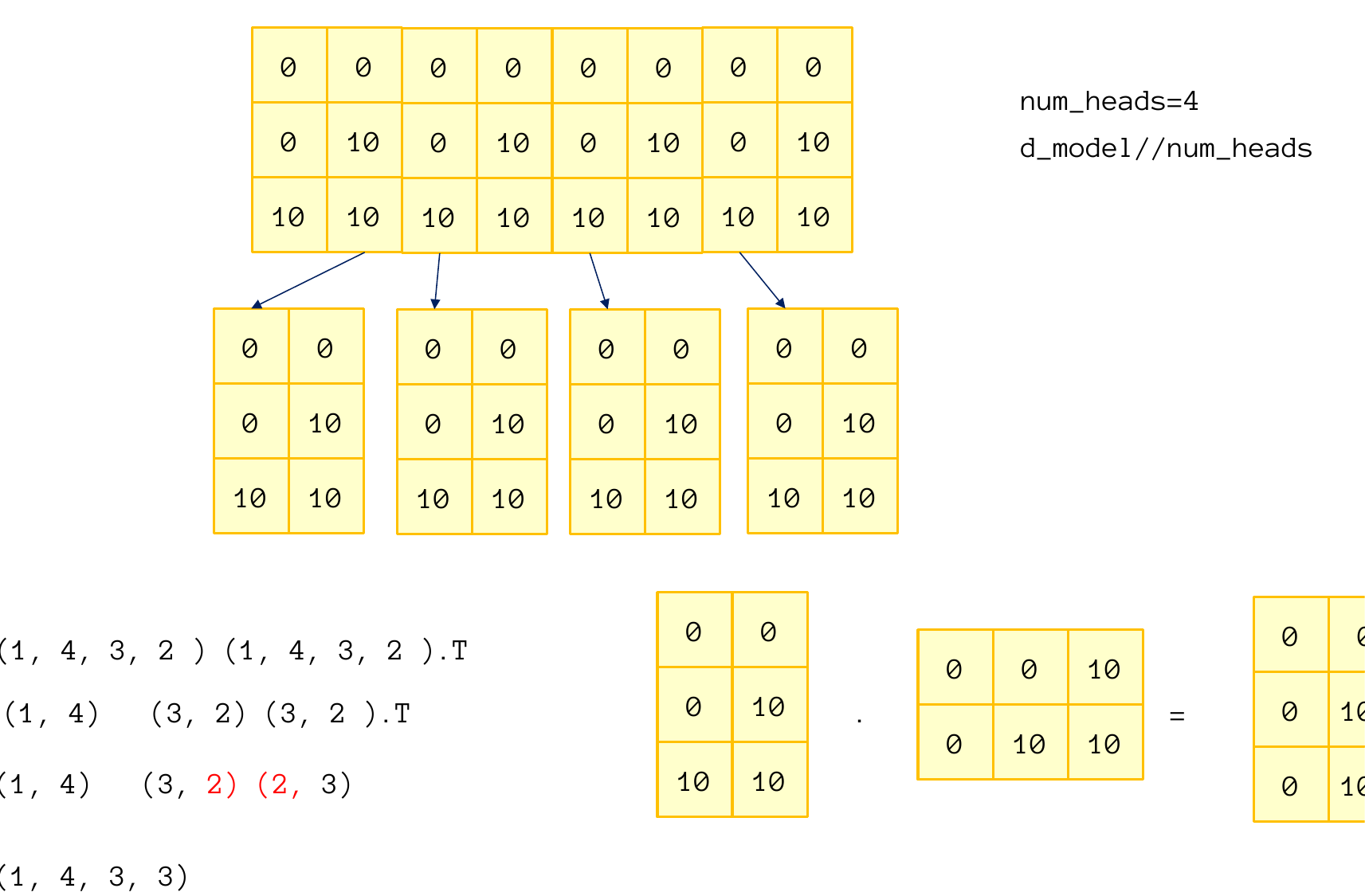

0
0
0
0
0
0
0
0
num_heads=4
d_model//num_heads
0
10
0
10
0
10
0
10
10
10
10
10
10
10
10
10
0
0
0
0
0
0
0
0
0
10
0
10
0
10
0
10
10
10
10
10
10
10
10
10
0
0
0
0
0
(1, 4, 3, 2 ) (1, 4, 3, 2 ).T
0
10
0
0
10
0
100
100
(1, 4)   (3, 2) (3, 2 ).T
.
=
0
10
10
10
10
(1, 4)   (3, 2) (2, 3)

(1, 4, 3, 3)
0
100
200